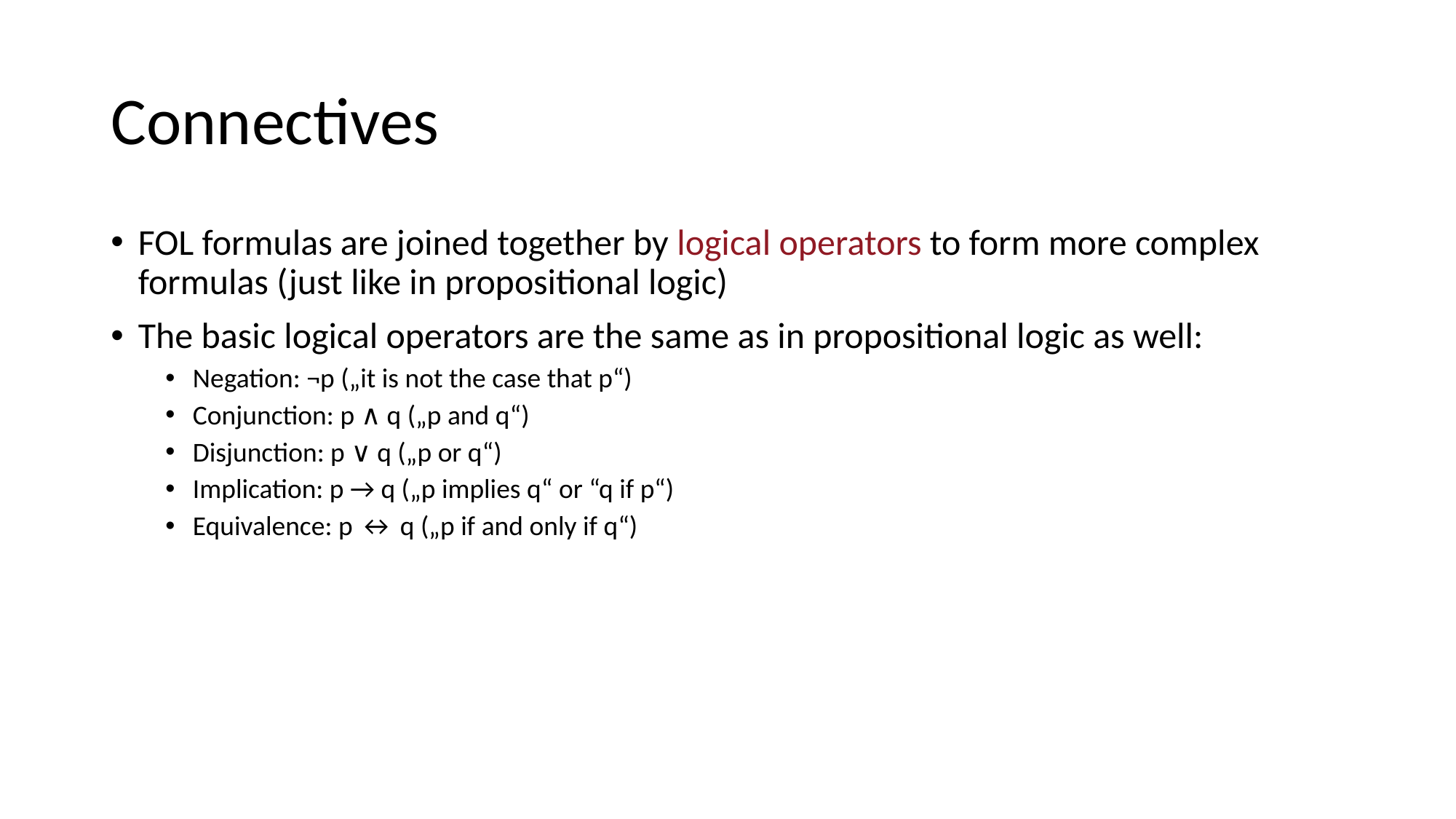

# Connectives
FOL formulas are joined together by logical operators to form more complex formulas (just like in propositional logic)
The basic logical operators are the same as in propositional logic as well:
Negation: ¬p („it is not the case that p“)
Conjunction: p ∧ q („p and q“)
Disjunction: p ∨ q („p or q“)
Implication: p → q („p implies q“ or “q if p“)
Equivalence: p ↔ q („p if and only if q“)